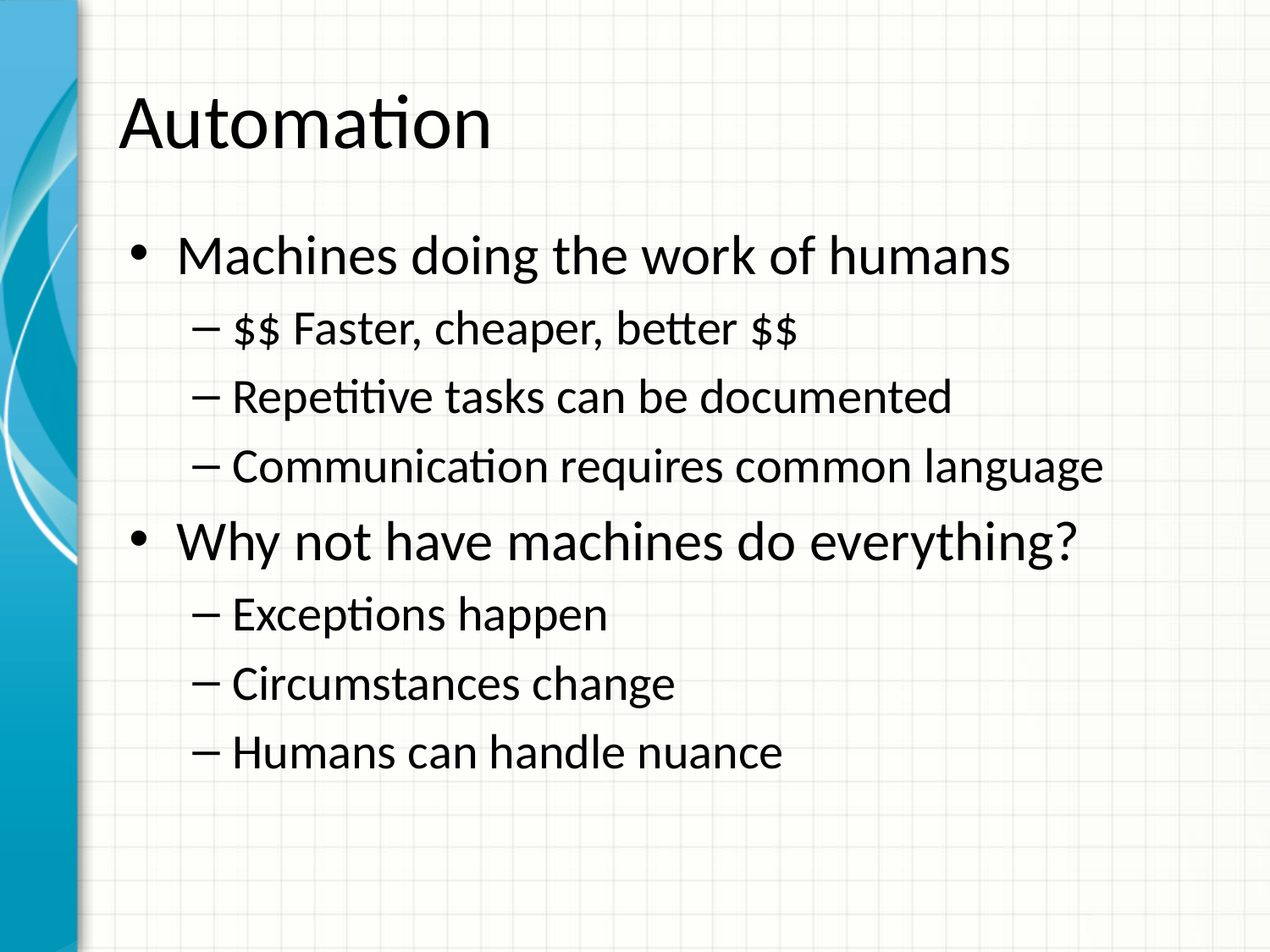

# Automation
Machines doing the work of humans
$$ Faster, cheaper, better $$
Repetitive tasks can be documented
Communication requires common language
Why not have machines do everything?
Exceptions happen
Circumstances change
Humans can handle nuance